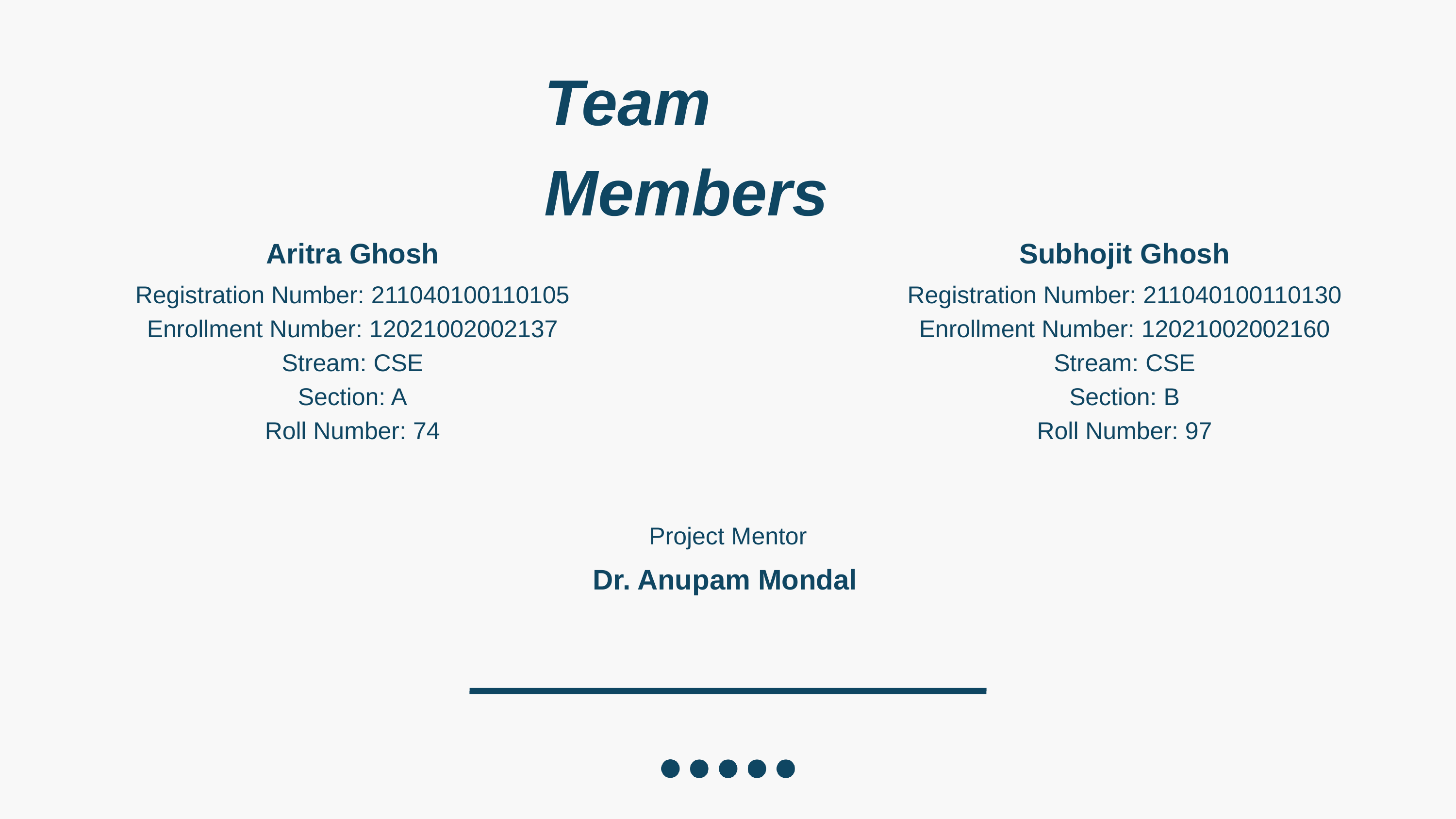

Team Members
Aritra Ghosh
Subhojit Ghosh
Registration Number: 211040100110105
Enrollment Number: 12021002002137
Stream: CSE
Section: A
Roll Number: 74
Registration Number: 211040100110130
Enrollment Number: 12021002002160
Stream: CSE
Section: B
Roll Number: 97
Project Mentor
Dr. Anupam Mondal